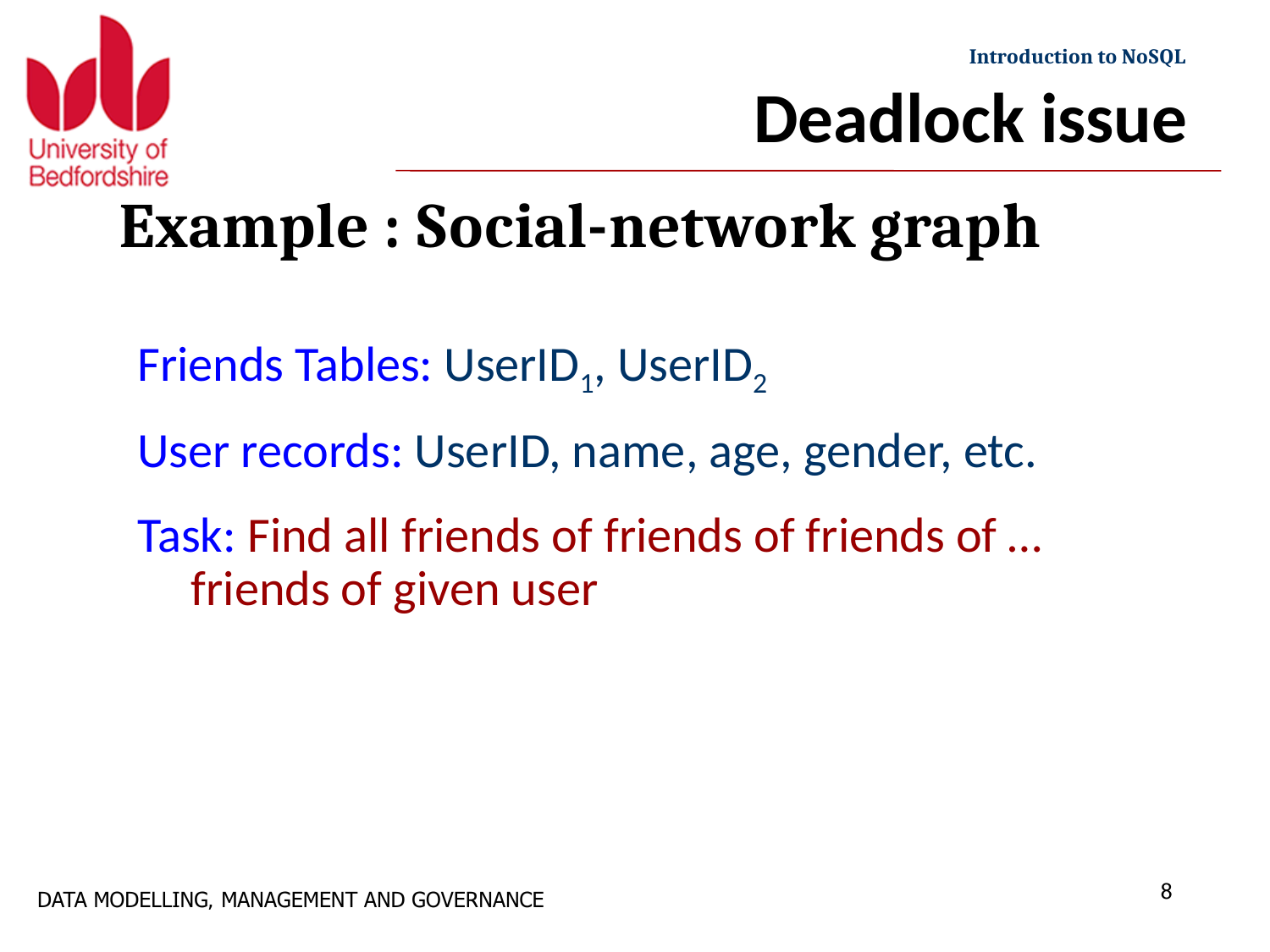

Deadlock issue
# Example : Social-network graph
Friends Tables: UserID1, UserID2
User records: UserID, name, age, gender, etc.
Task: Find all friends of friends of friends of …  friends of given user